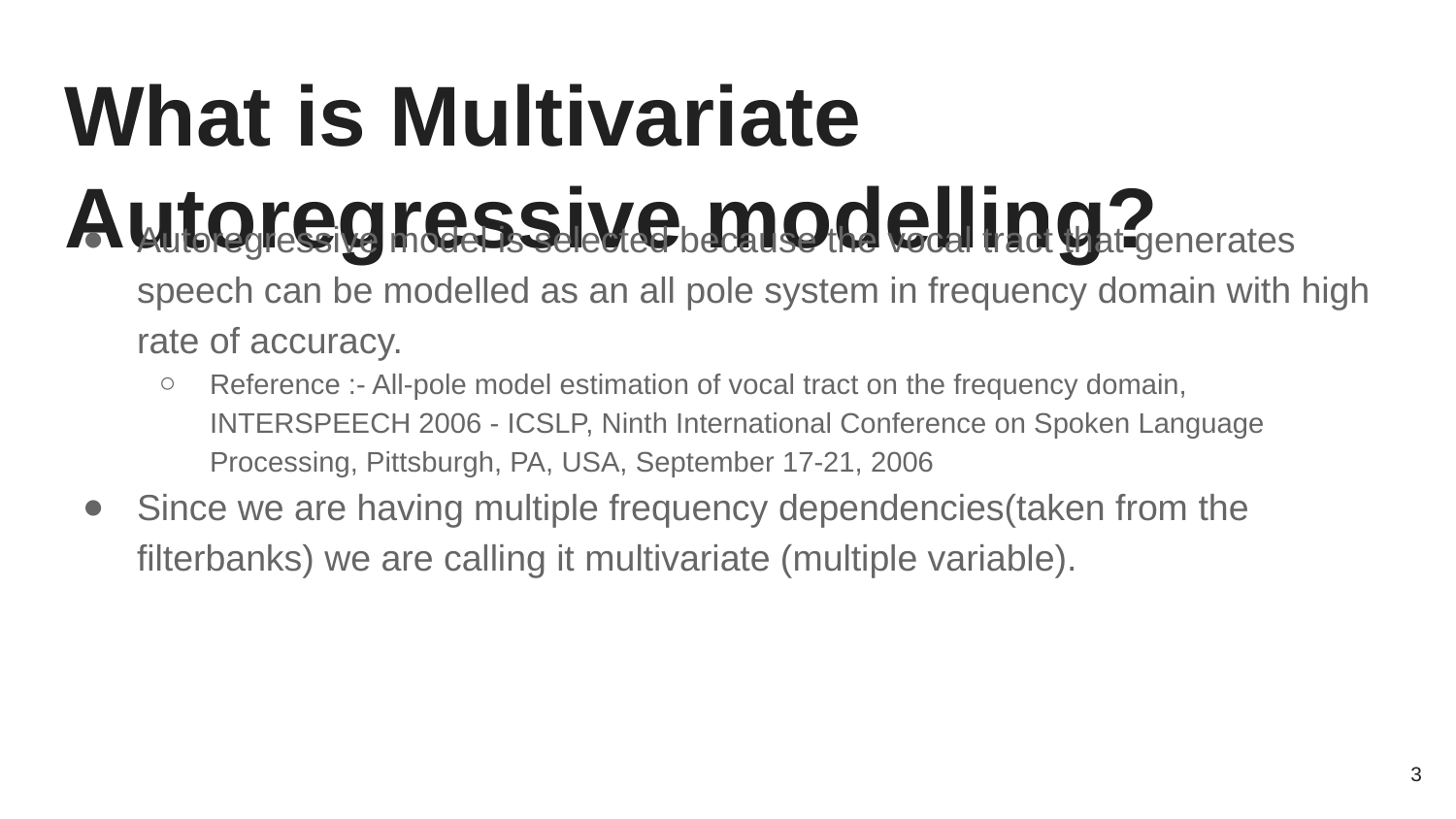

# What is Multivariate Autoregressive modelling?

Autoregressive model is selected because the vocal tract that generates speech can be modelled as an all pole system in frequency domain with high rate of accuracy.
Reference :- All-pole model estimation of vocal tract on the frequency domain, INTERSPEECH 2006 - ICSLP, Ninth International Conference on Spoken Language Processing, Pittsburgh, PA, USA, September 17-21, 2006
Since we are having multiple frequency dependencies(taken from the filterbanks) we are calling it multivariate (multiple variable).
3